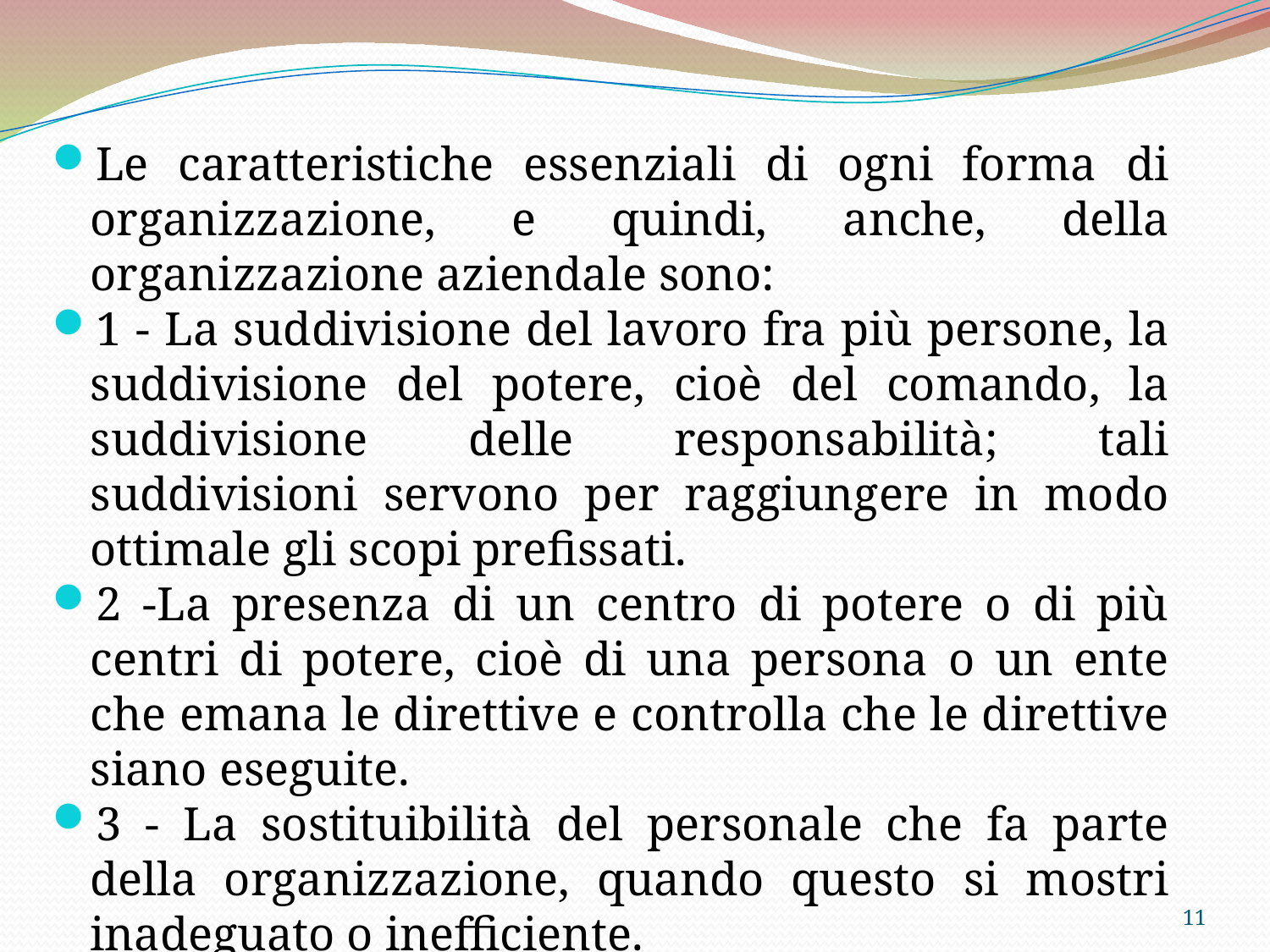

Le caratteristiche essenziali di ogni forma di organizzazione, e quindi, anche, della organizzazione aziendale sono:
1 - La suddivisione del lavoro fra più persone, la suddivisione del potere, cioè del comando, la suddivisione delle responsabilità; tali suddivisioni servono per raggiungere in modo ottimale gli scopi prefissati.
2 -La presenza di un centro di potere o di più centri di potere, cioè di una persona o un ente che emana le direttive e controlla che le direttive siano eseguite.
3 - La sostituibilità del personale che fa parte della organizzazione, quando questo si mostri inadeguato o inefficiente.

11